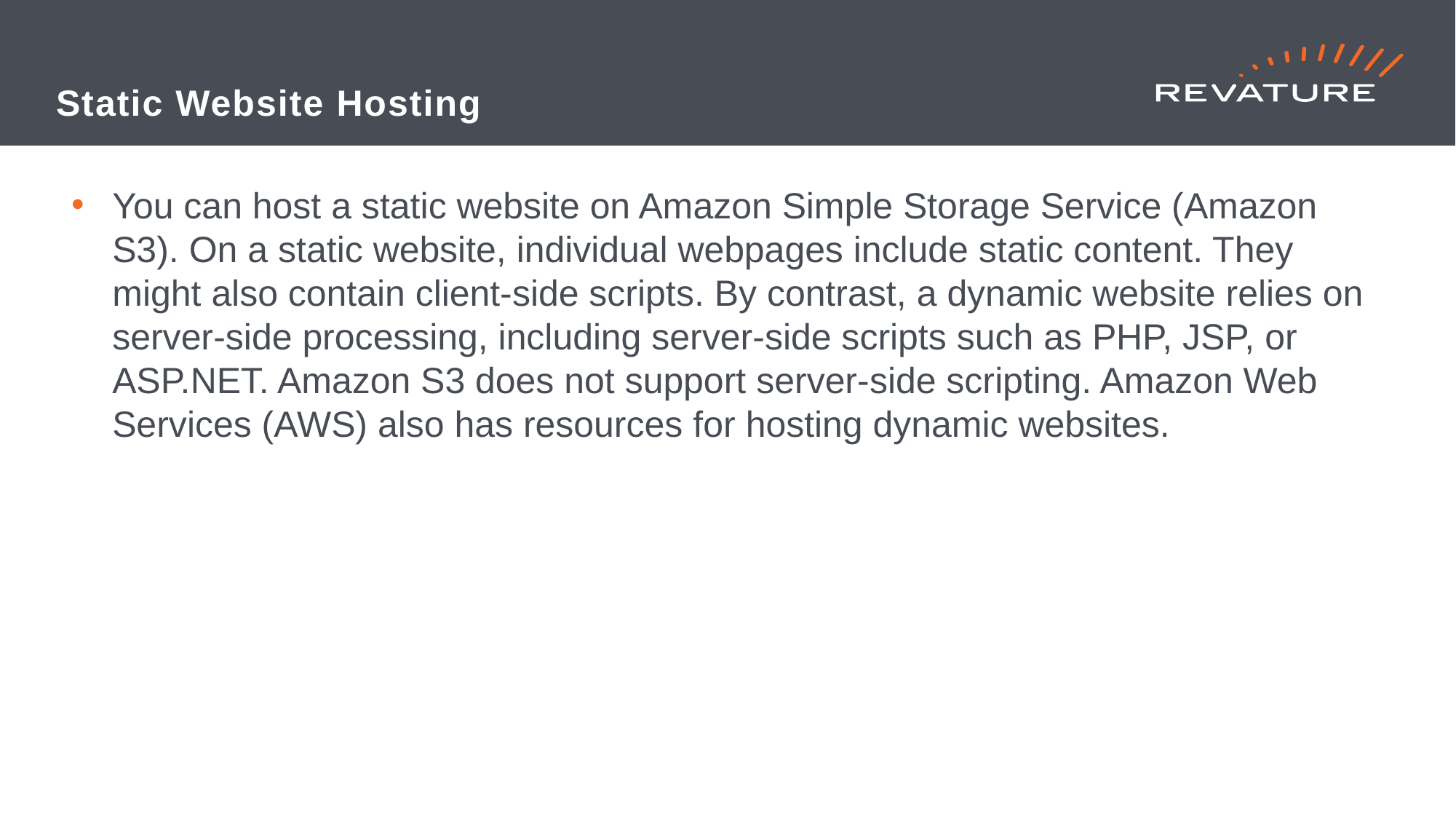

# Static Website Hosting
You can host a static website on Amazon Simple Storage Service (Amazon S3). On a static website, individual webpages include static content. They might also contain client-side scripts. By contrast, a dynamic website relies on server-side processing, including server-side scripts such as PHP, JSP, or ASP.NET. Amazon S3 does not support server-side scripting. Amazon Web Services (AWS) also has resources for hosting dynamic websites.